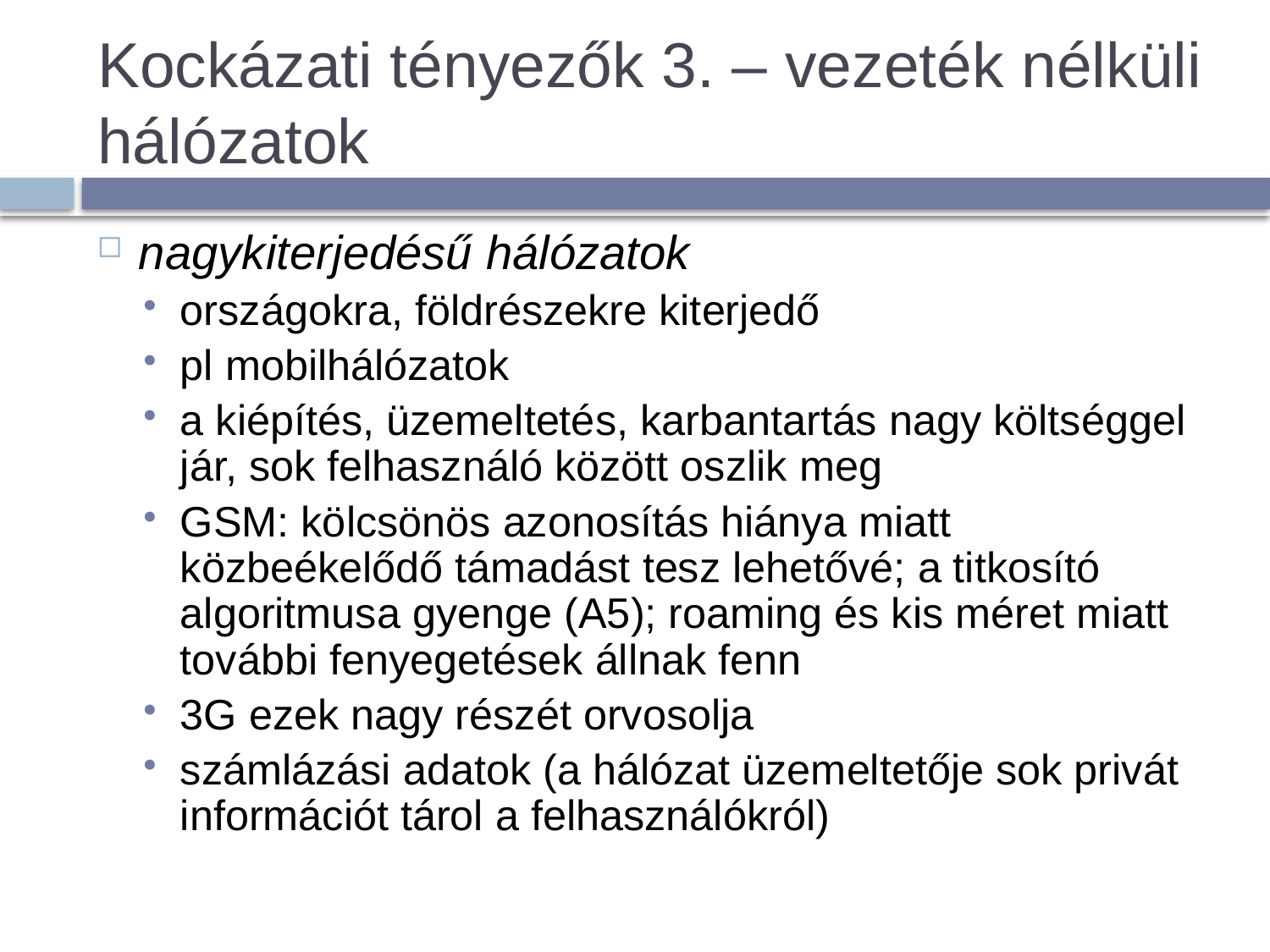

# Kockázati tényezők 3. – vezeték nélküli hálózatok
nagykiterjedésű hálózatok
országokra, földrészekre kiterjedő
pl mobilhálózatok
a kiépítés, üzemeltetés, karbantartás nagy költséggel jár, sok felhasználó között oszlik meg
GSM: kölcsönös azonosítás hiánya miatt közbeékelődő támadást tesz lehetővé; a titkosító algoritmusa gyenge (A5); roaming és kis méret miatt további fenyegetések állnak fenn
3G ezek nagy részét orvosolja
számlázási adatok (a hálózat üzemeltetője sok privát információt tárol a felhasználókról)